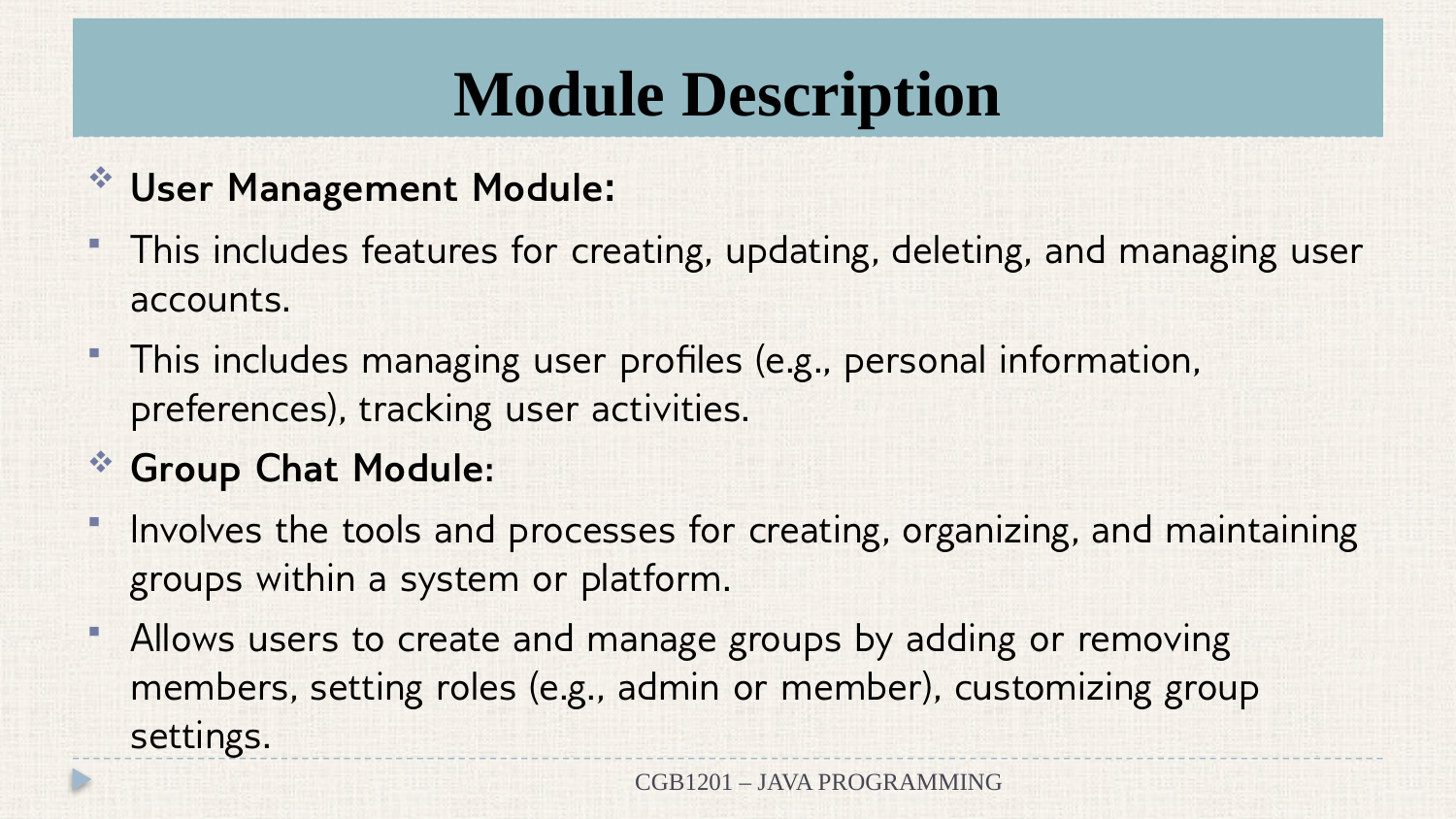

# Module Description
User Management Module:
This includes features for creating, updating, deleting, and managing user accounts.
This includes managing user profiles (e.g., personal information, preferences), tracking user activities.
Group Chat Module:
Involves the tools and processes for creating, organizing, and maintaining groups within a system or platform.
Allows users to create and manage groups by adding or removing members, setting roles (e.g., admin or member), customizing group settings.
8
CGB1201 – JAVA PROGRAMMING